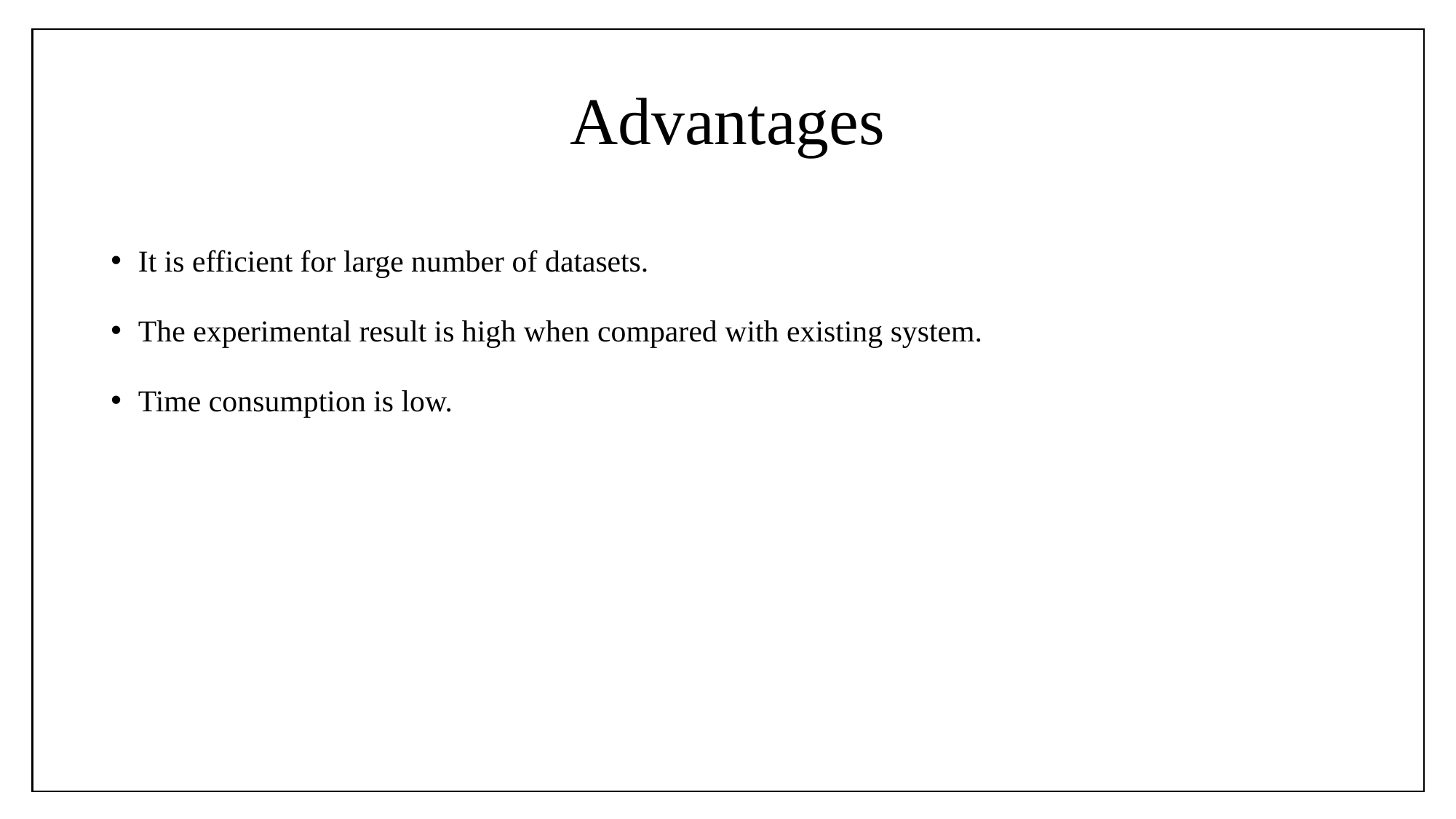

# Advantages
It is efficient for large number of datasets.
The experimental result is high when compared with existing system.
Time consumption is low.